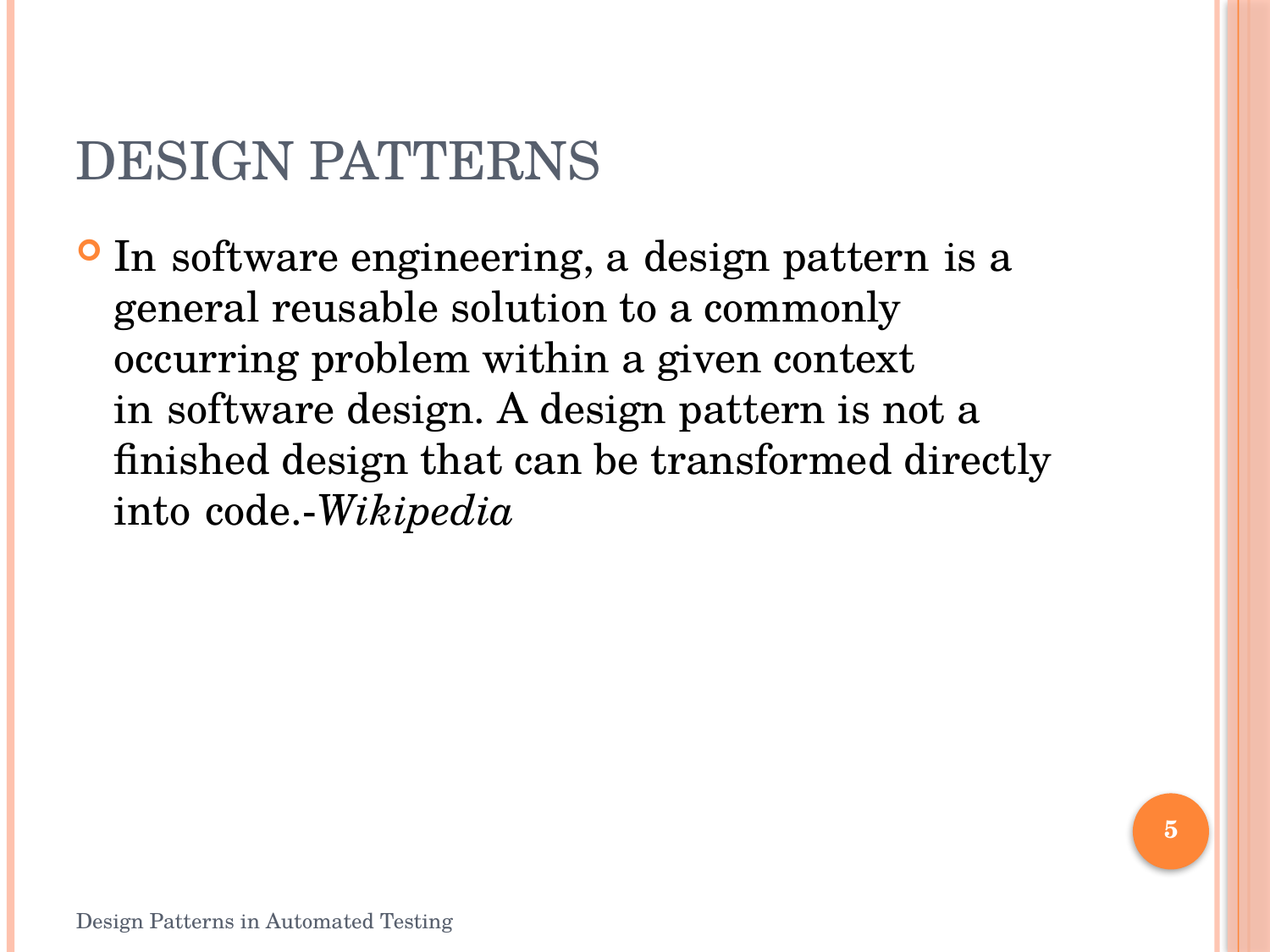

# Design Patterns
In software engineering, a design pattern is a general reusable solution to a commonly occurring problem within a given context in software design. A design pattern is not a finished design that can be transformed directly into code.-Wikipedia

5
Design Patterns in Automated Testing